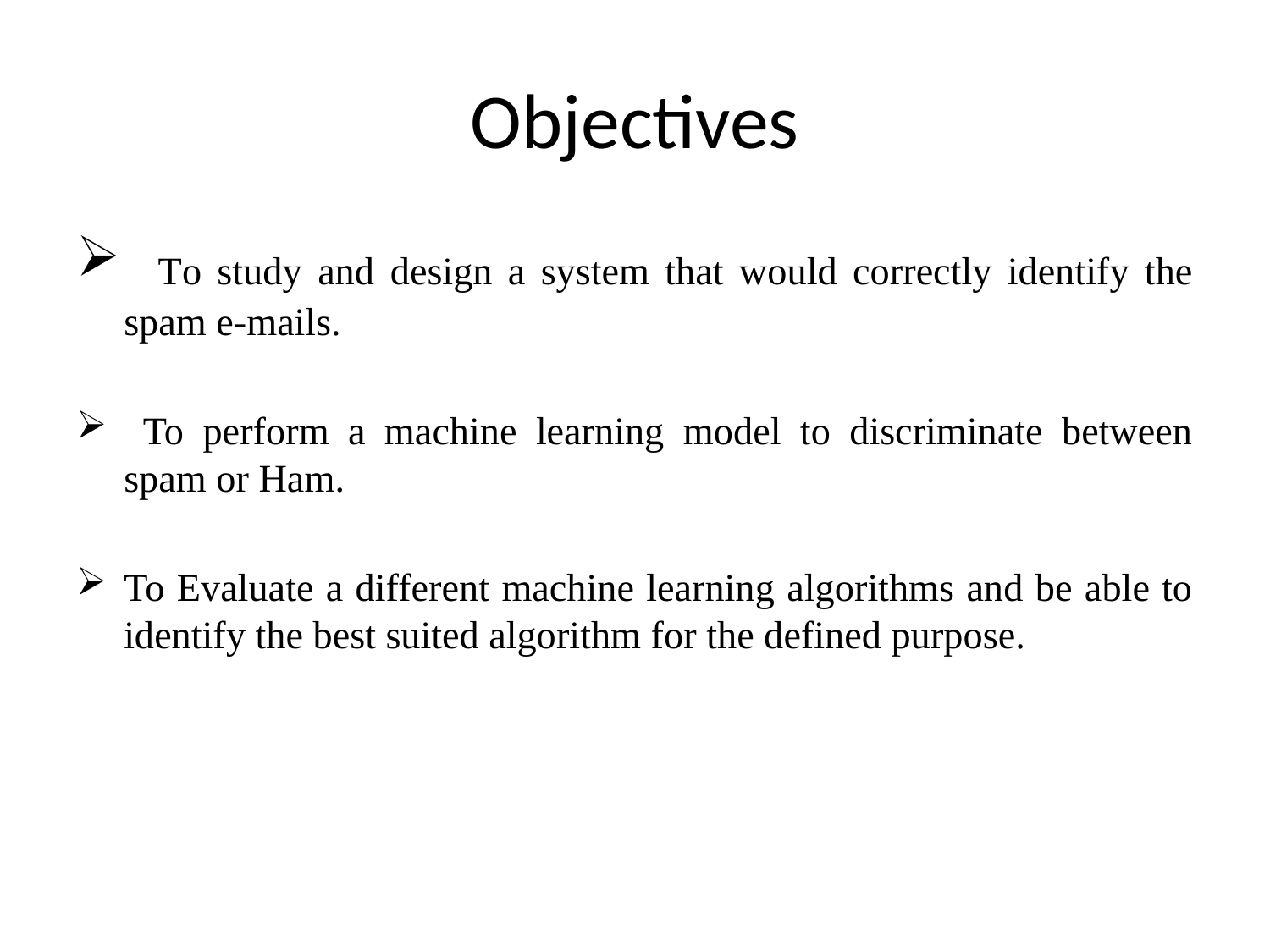

# Objectives
  To study and design a system that would correctly identify the spam e-mails.

 To perform a machine learning model to discriminate between spam or Ham.

To Evaluate a different machine learning algorithms and be able to identify the best suited algorithm for the defined purpose.